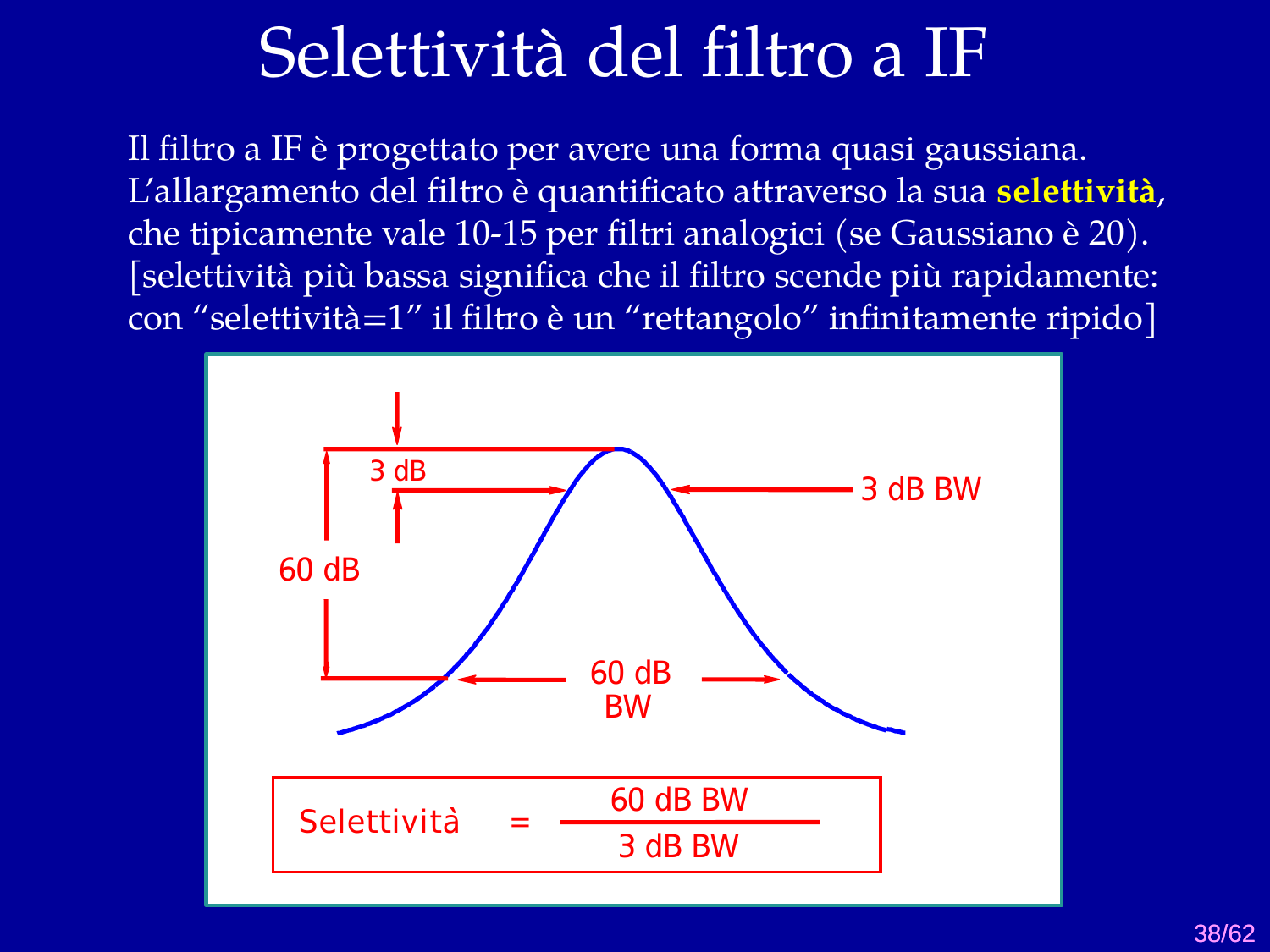

Selettività del filtro a IF
Il filtro a IF è progettato per avere una forma quasi gaussiana.
L’allargamento del filtro è quantificato attraverso la sua selettività,
che tipicamente vale 10-15 per filtri analogici (se Gaussiano è 20).
[selettività più bassa significa che il filtro scende più rapidamente:
con “selettività=1” il filtro è un “rettangolo” infinitamente ripido]

3 dB

3 dB BW

60 dB

60 dB

BW

60 dB BW
3 dB BW

Selettività     =